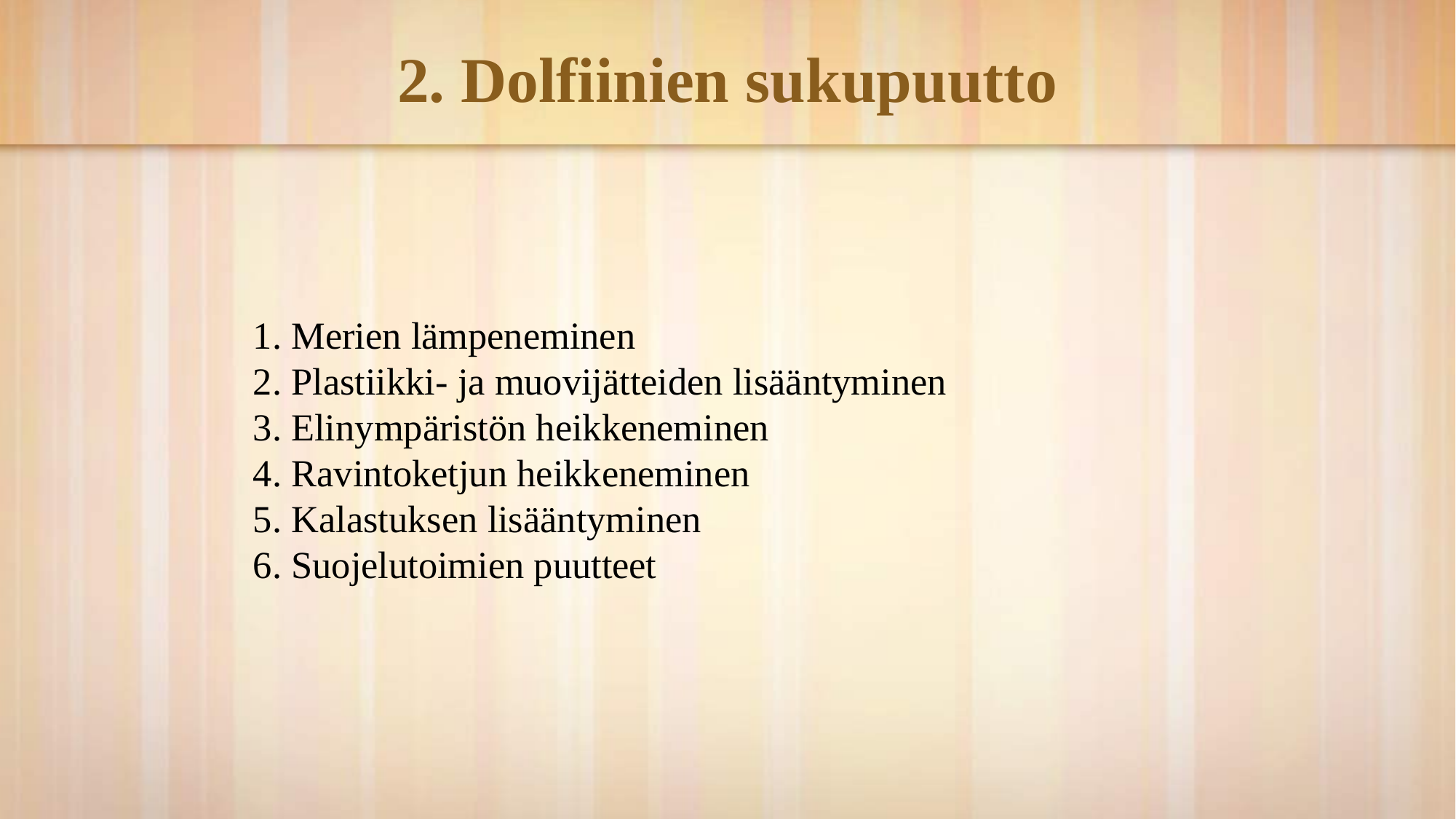

# 2. Dolfiinien sukupuutto

1. Merien lämpeneminen
2. Plastiikki- ja muovijätteiden lisääntyminen
3. Elinympäristön heikkeneminen
4. Ravintoketjun heikkeneminen
5. Kalastuksen lisääntyminen
6. Suojelutoimien puutteet